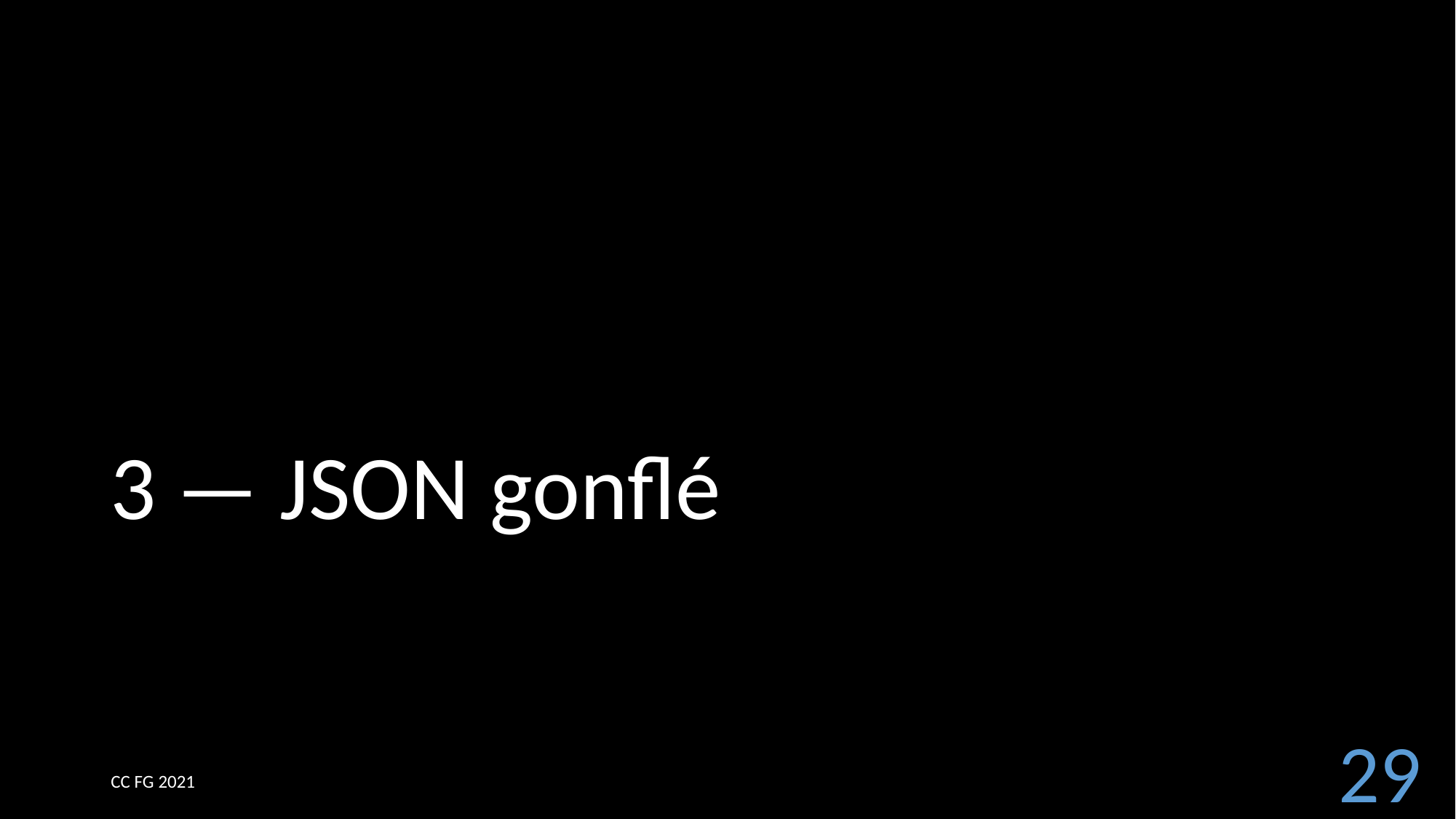

# 3 — JSON gonflé

29
CC FG 2021